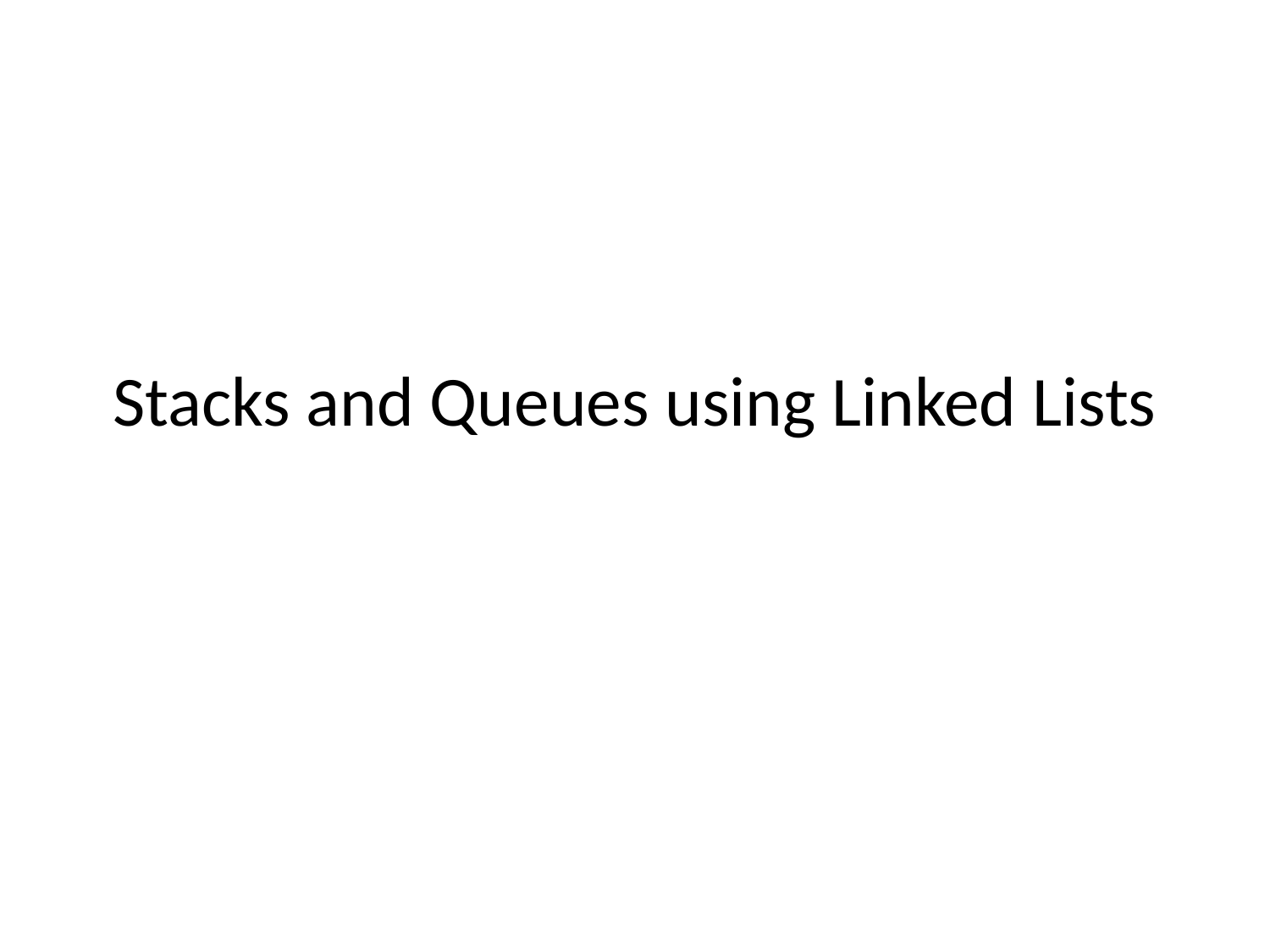

# Stacks and Queues using Linked Lists